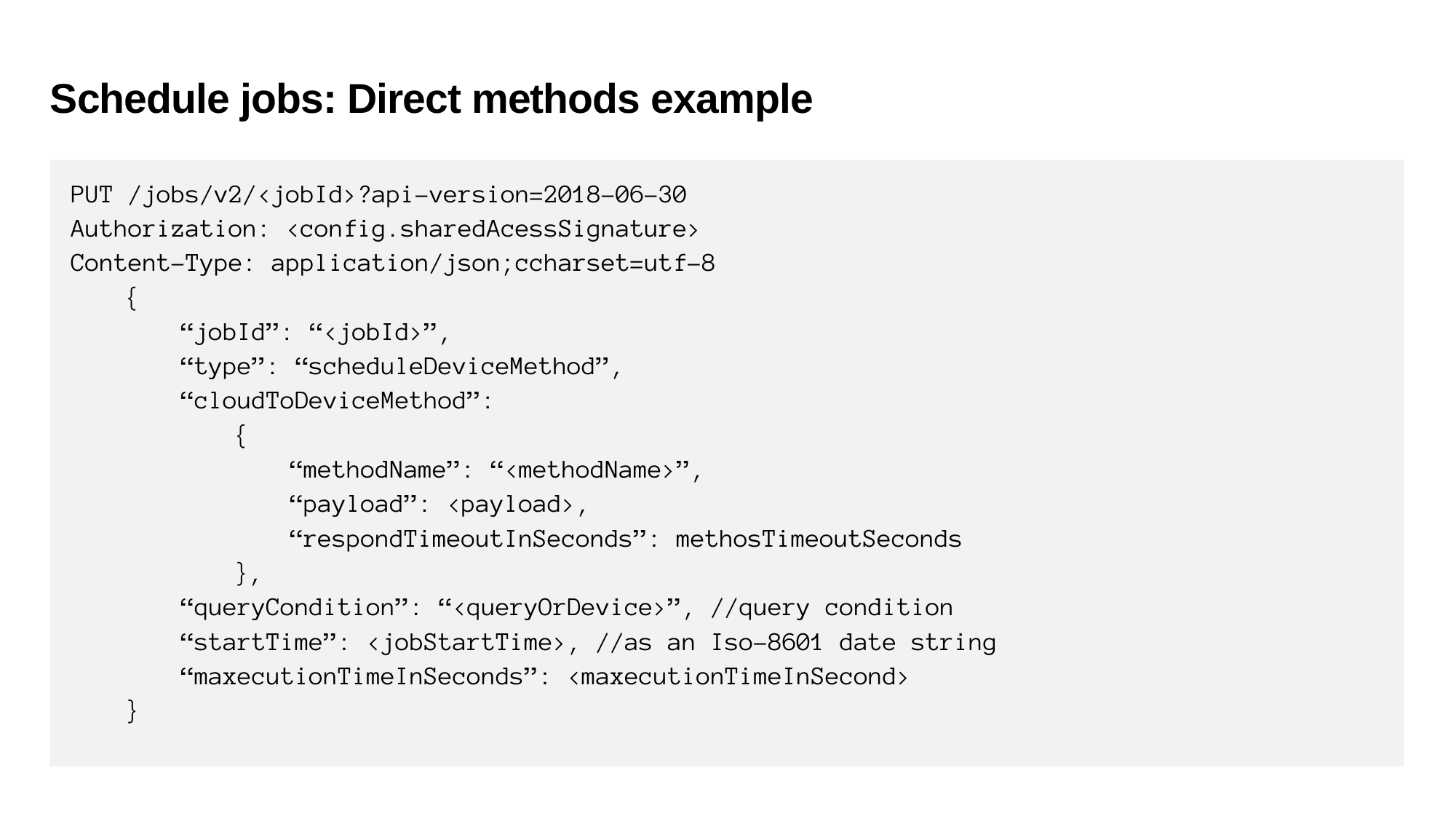

# Schedule jobs: Direct methods example
PUT /jobs/v2/<jobId>?api-version=2018-06-30
Authorization: <config.sharedAcessSignature>
Content-Type: application/json;ccharset=utf-8
{
“jobId”: “<jobId>”,
“type”: “scheduleDeviceMethod”,
“cloudToDeviceMethod”:
{
“methodName”: “<methodName>”,
“payload”: <payload>,
“respondTimeoutInSeconds”: methosTimeoutSeconds
},
“queryCondition”: “<queryOrDevice>”, //query condition
“startTime”: <jobStartTime>, //as an Iso-8601 date string
“maxecutionTimeInSeconds”: <maxecutionTimeInSecond>
}